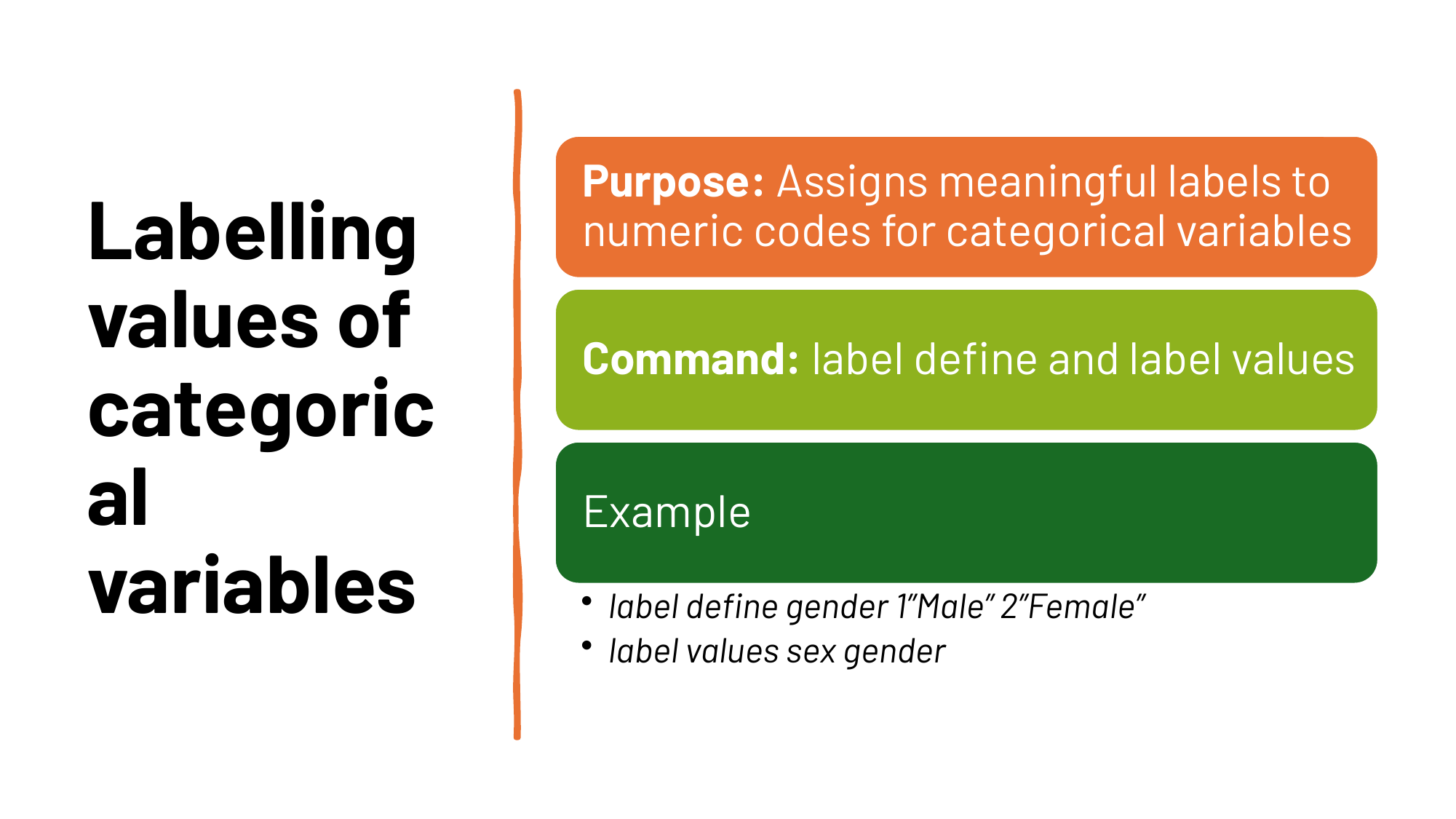

Purpose: Assigns meaningful labels to numeric codes for categorical variables
Command: label define and label values
Example
label define gender 1”Male” 2”Female”
label values sex gender
# Labelling values of categorical variables